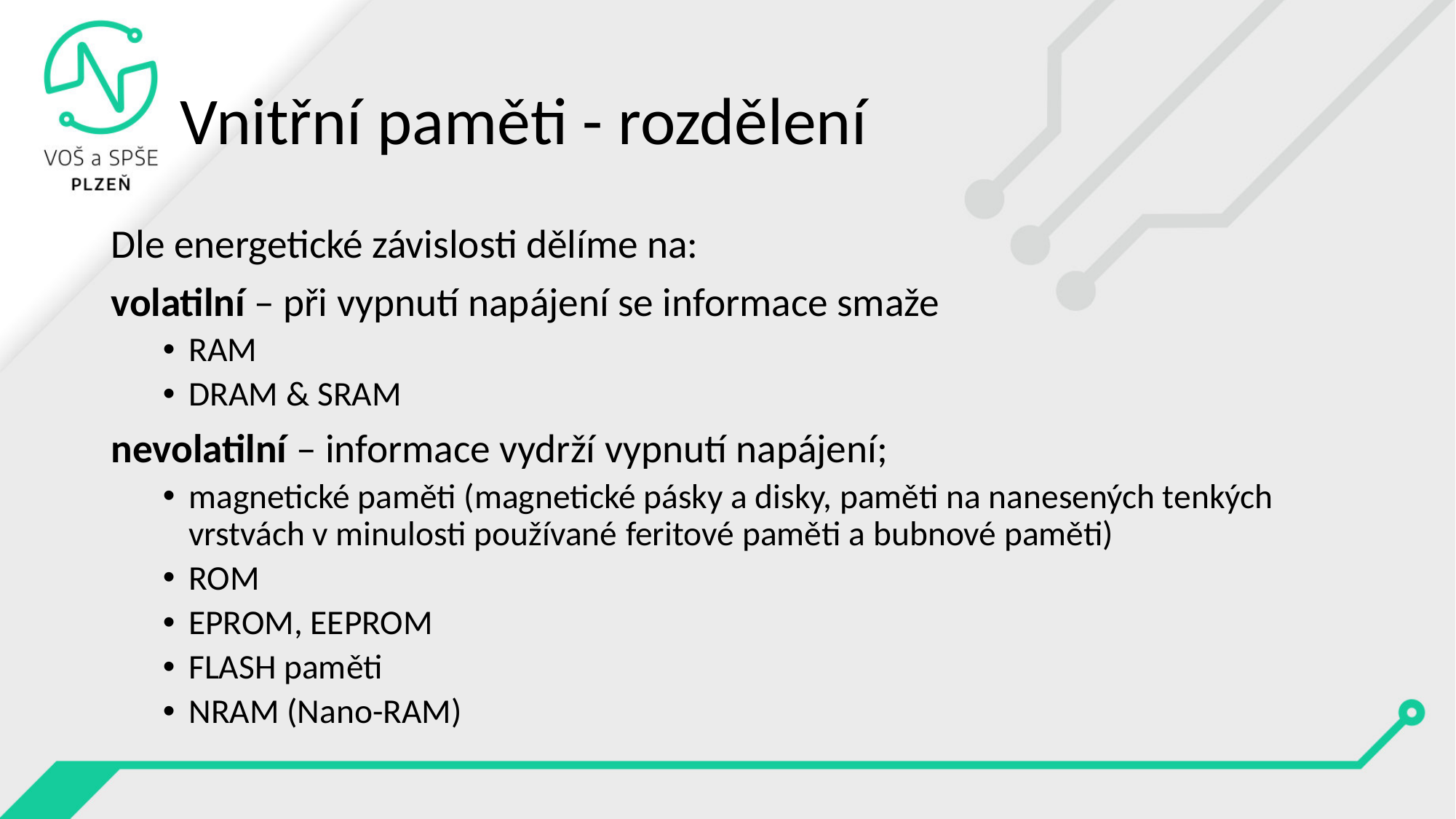

# Vnitřní paměti - rozdělení
Dle energetické závislosti dělíme na:
volatilní – při vypnutí napájení se informace smaže
RAM
DRAM & SRAM
nevolatilní – informace vydrží vypnutí napájení;
magnetické paměti (magnetické pásky a disky, paměti na nanesených tenkých vrstvách v minulosti používané feritové paměti a bubnové paměti)
ROM
EPROM, EEPROM
FLASH paměti
NRAM (Nano-RAM)